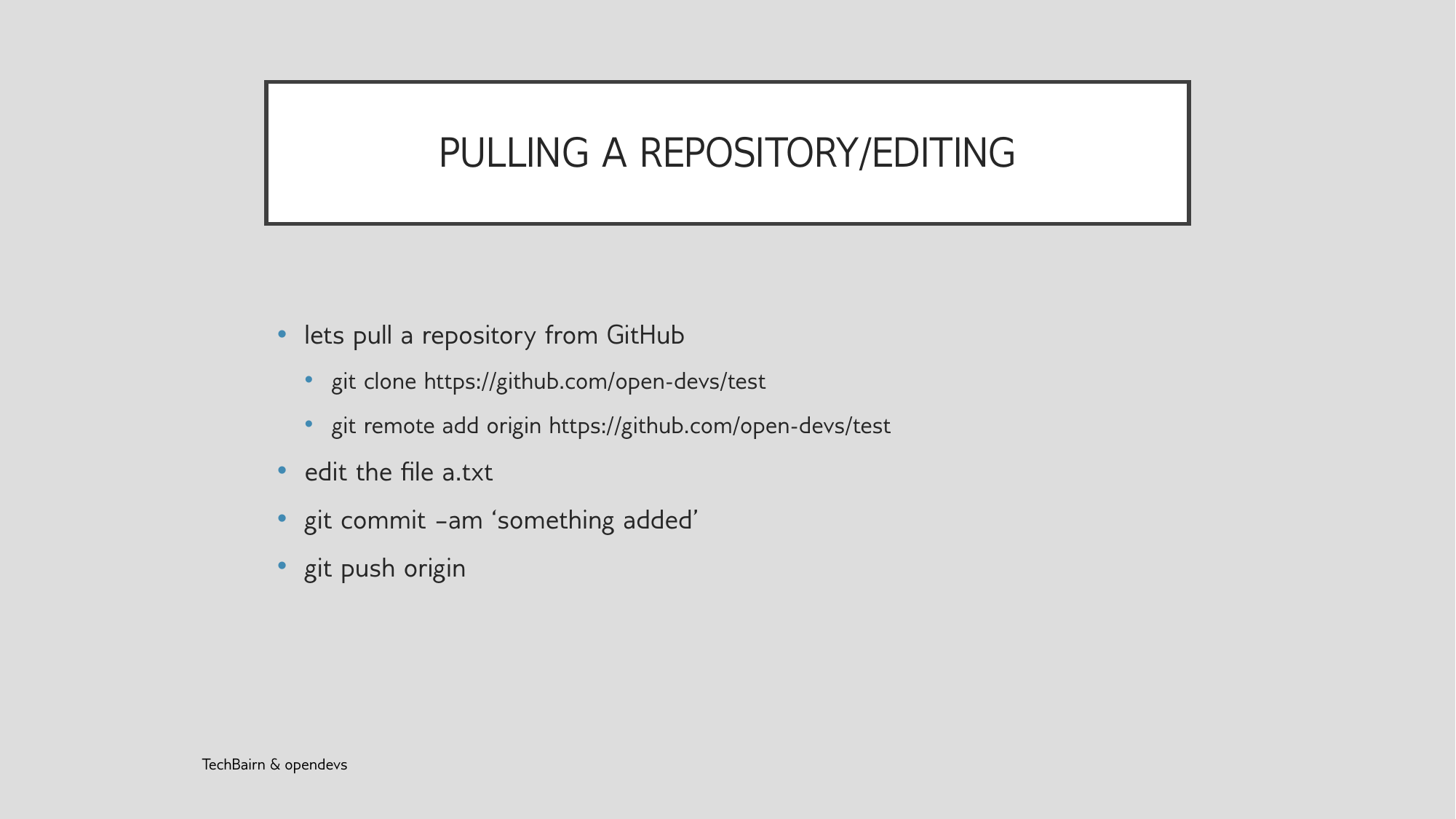

# PULLING A REPOSITORY/EDITING
lets pull a repository from GitHub
git clone https://github.com/open-devs/test
git remote add origin https://github.com/open-devs/test
edit the file a.txt
git commit –am ‘something added’
git push origin
TechBairn & opendevs